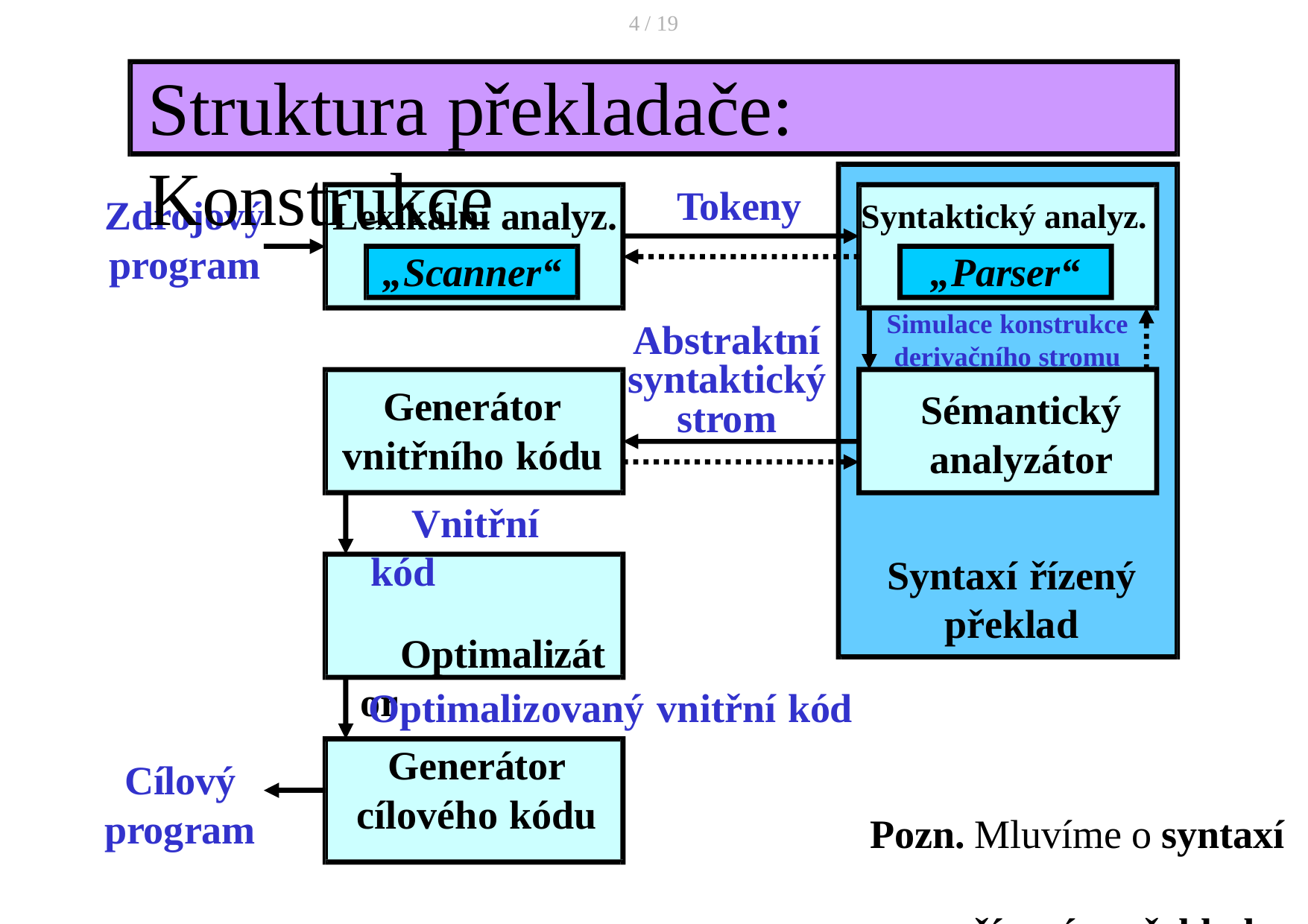

# Struktura překladače: Konstrukce
4 / 19

Tokeny
Lexikální analyz.
„Scanner“

Syntaktický analyz.
„Parser“
Simulace konstrukce derivačního stromu
Sémantický analyzátor
Zdrojový program

Abstraktní syntaktický strom
Generátor vnitřního kódu
Vnitřní kód
Optimalizátor
Syntaxí řízený překlad
Optimalizovaný vnitřní kód Generátor
cílového kódu

Cílový program

Pozn. Mluvíme o syntaxí
          řízeném překladu